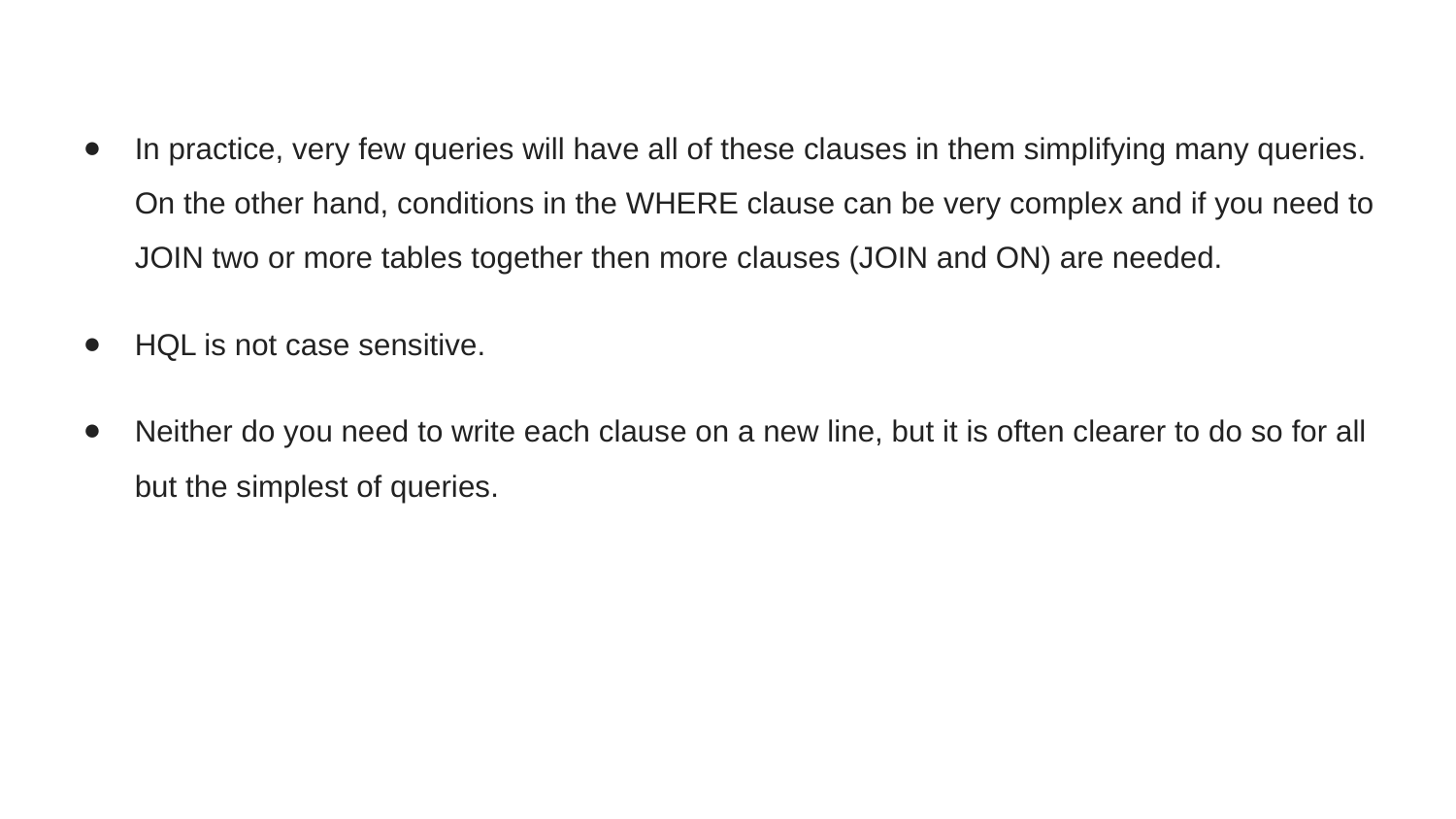

In practice, very few queries will have all of these clauses in them simplifying many queries. On the other hand, conditions in the WHERE clause can be very complex and if you need to JOIN two or more tables together then more clauses (JOIN and ON) are needed.
HQL is not case sensitive.
Neither do you need to write each clause on a new line, but it is often clearer to do so for all but the simplest of queries.